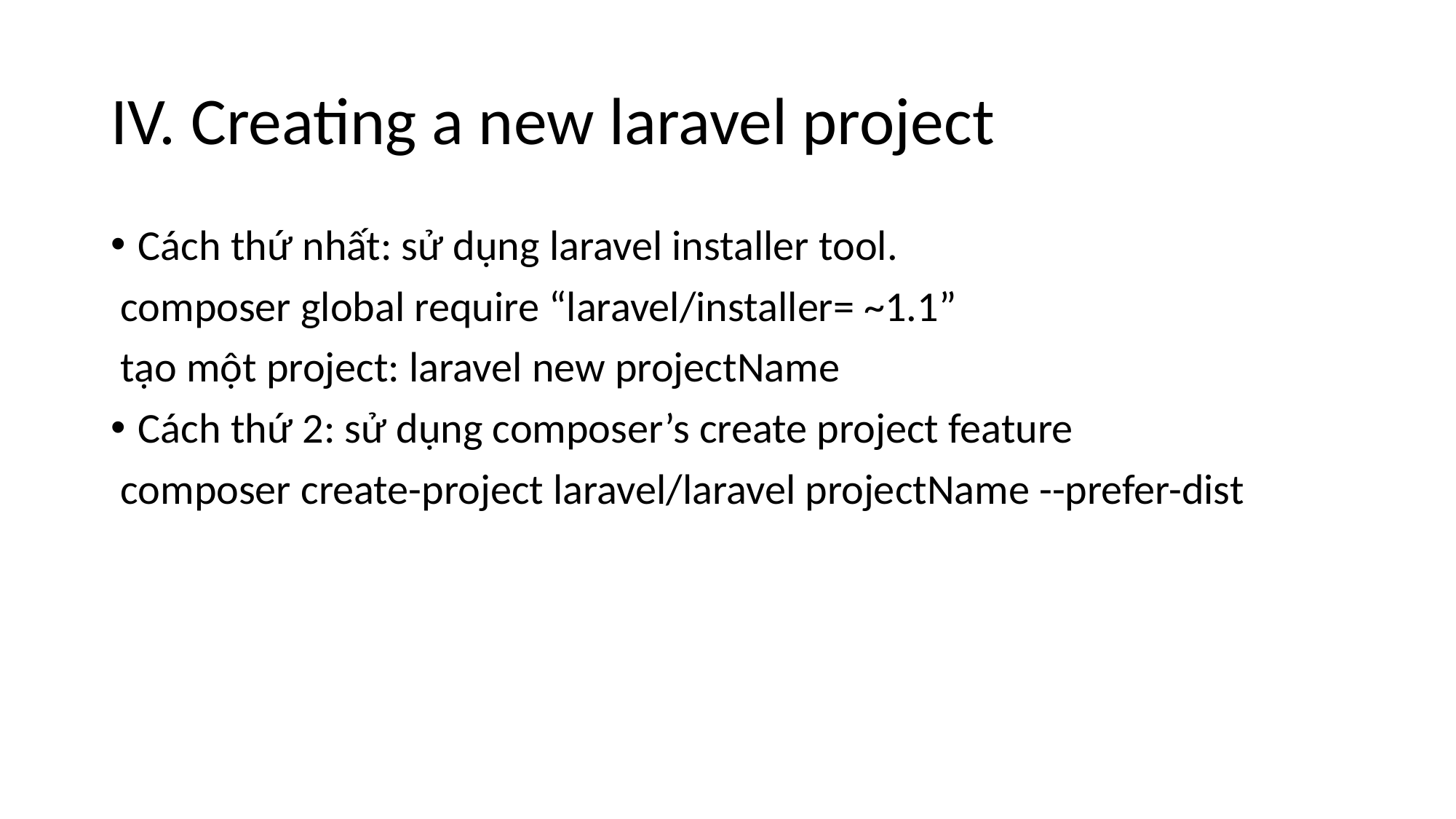

# IV. Creating a new laravel project
Cách thứ nhất: sử dụng laravel installer tool.
 composer global require “laravel/installer= ~1.1”
 tạo một project: laravel new projectName
Cách thứ 2: sử dụng composer’s create project feature
 composer create-project laravel/laravel projectName --prefer-dist